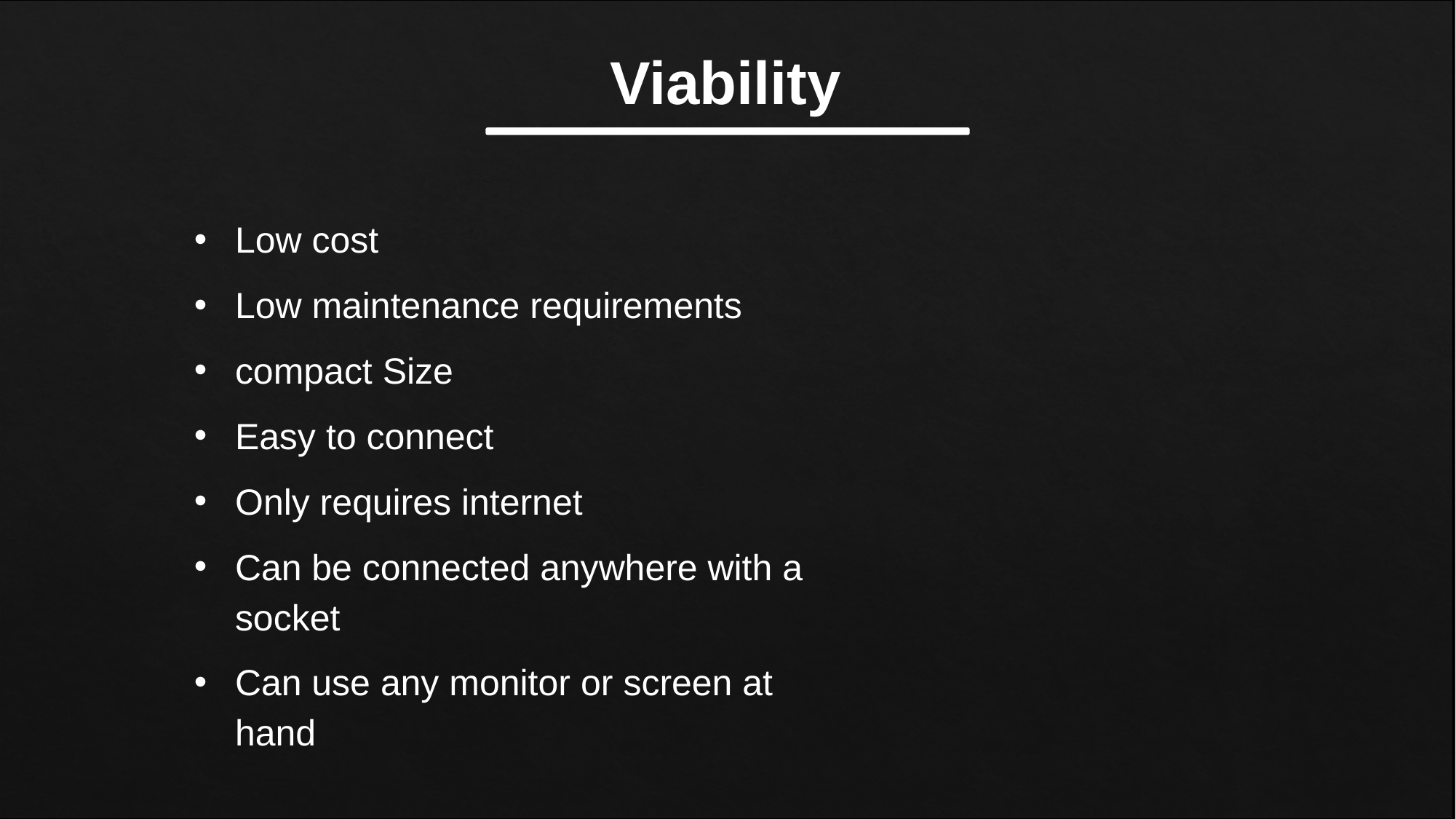

Viability

Low cost
Low maintenance requirements
compact Size
Easy to connect
Only requires internet
Can be connected anywhere with a socket
Can use any monitor or screen at hand